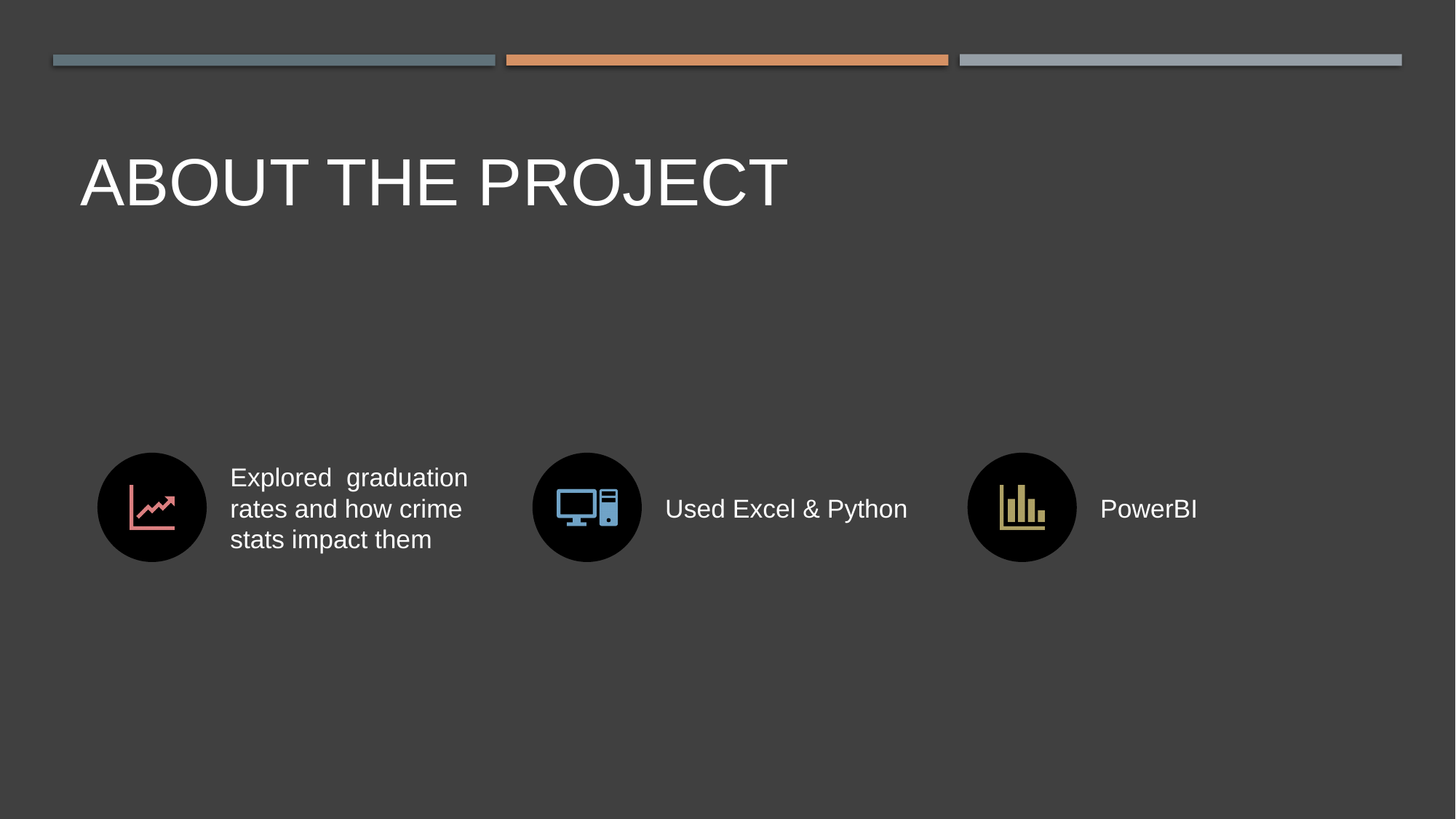

# About the project
Explored  graduation rates and how crime stats impact them
Used Excel & Python
PowerBI